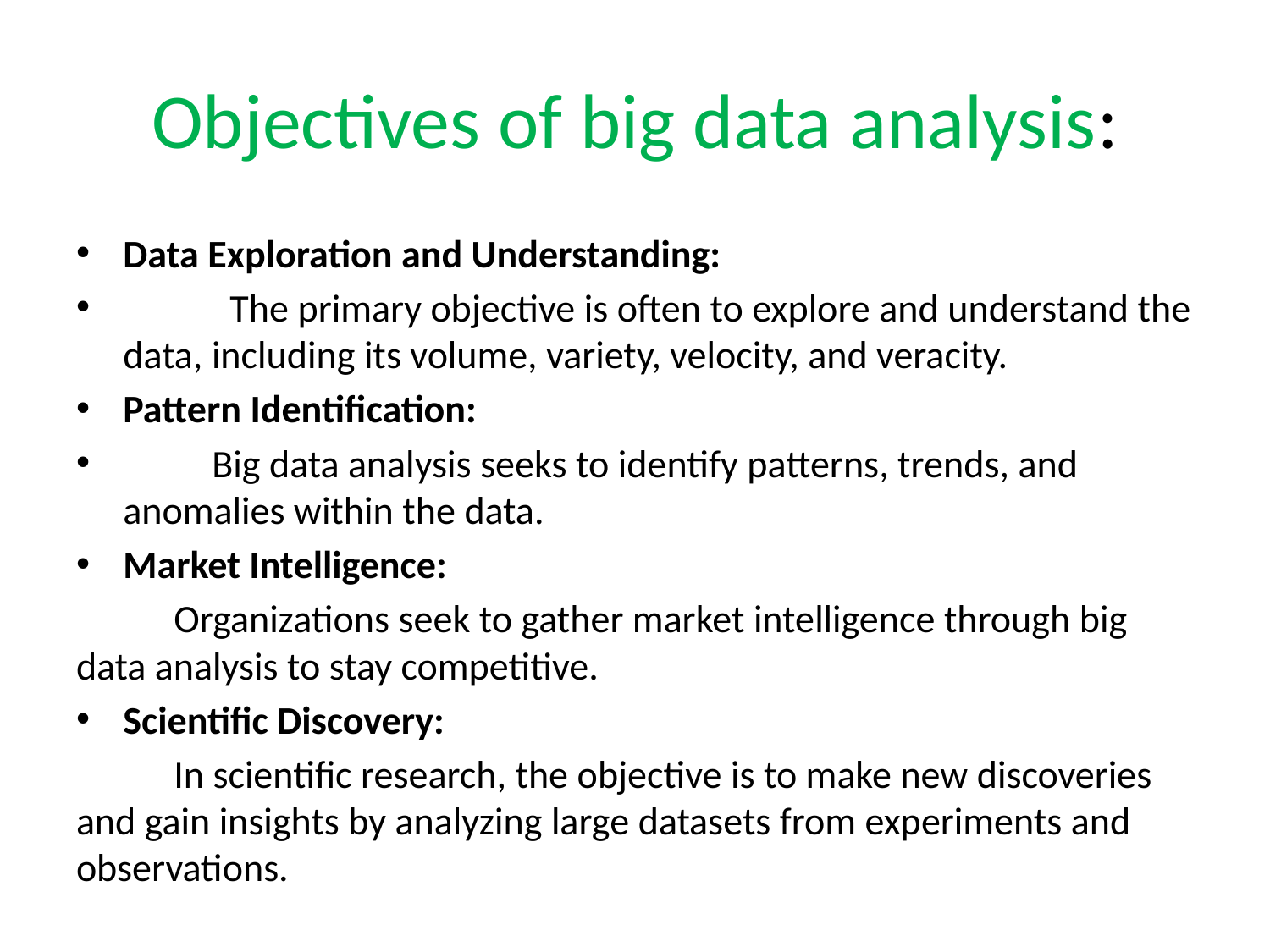

# Objectives of big data analysis:
Data Exploration and Understanding:
            The primary objective is often to explore and understand the data, including its volume, variety, velocity, and veracity.
Pattern Identification:
          Big data analysis seeks to identify patterns, trends, and anomalies within the data.
Market Intelligence:
           Organizations seek to gather market intelligence through big data analysis to stay competitive.
Scientific Discovery:
           In scientific research, the objective is to make new discoveries and gain insights by analyzing large datasets from experiments and observations.